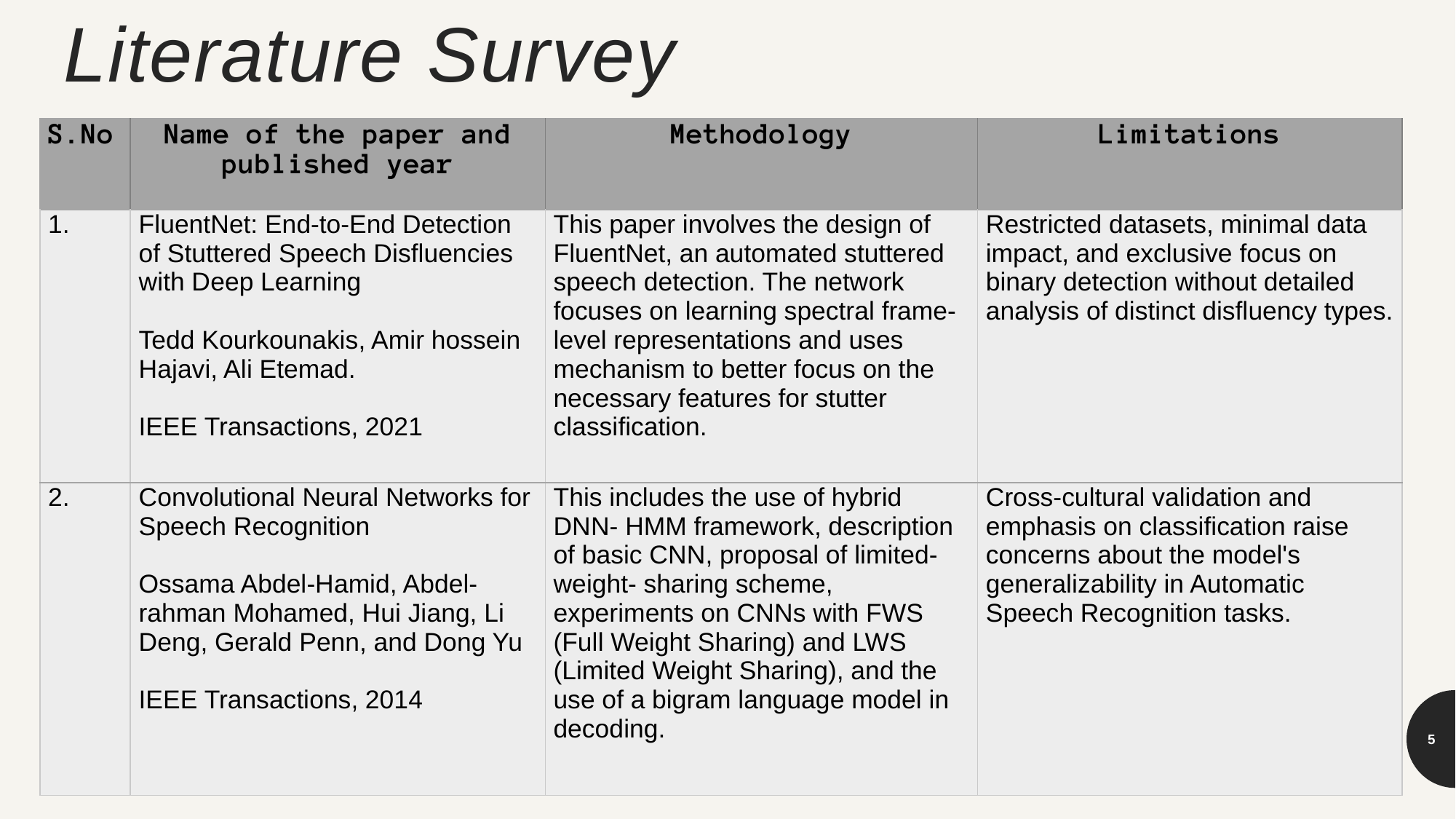

# Literature Survey
| S.No | Name of the paper and published year | Methodology | Limitations |
| --- | --- | --- | --- |
| 1. | FluentNet: End-to-End Detection of Stuttered Speech Disfluencies with Deep Learning Tedd Kourkounakis, Amir hossein Hajavi, Ali Etemad. IEEE Transactions, 2021 | This paper involves the design of FluentNet, an automated stuttered speech detection. The network focuses on learning spectral frame-level representations and uses mechanism to better focus on the necessary features for stutter classification. | Restricted datasets, minimal data impact, and exclusive focus on binary detection without detailed analysis of distinct disfluency types. |
| 2. | Convolutional Neural Networks for Speech Recognition Ossama Abdel-Hamid, Abdel- rahman Mohamed, Hui Jiang, Li Deng, Gerald Penn, and Dong Yu IEEE Transactions, 2014 | This includes the use of hybrid DNN- HMM framework, description of basic CNN, proposal of limited-weight- sharing scheme, experiments on CNNs with FWS (Full Weight Sharing) and LWS (Limited Weight Sharing), and the use of a bigram language model in decoding. | Cross-cultural validation and emphasis on classification raise concerns about the model's generalizability in Automatic Speech Recognition tasks. |
5